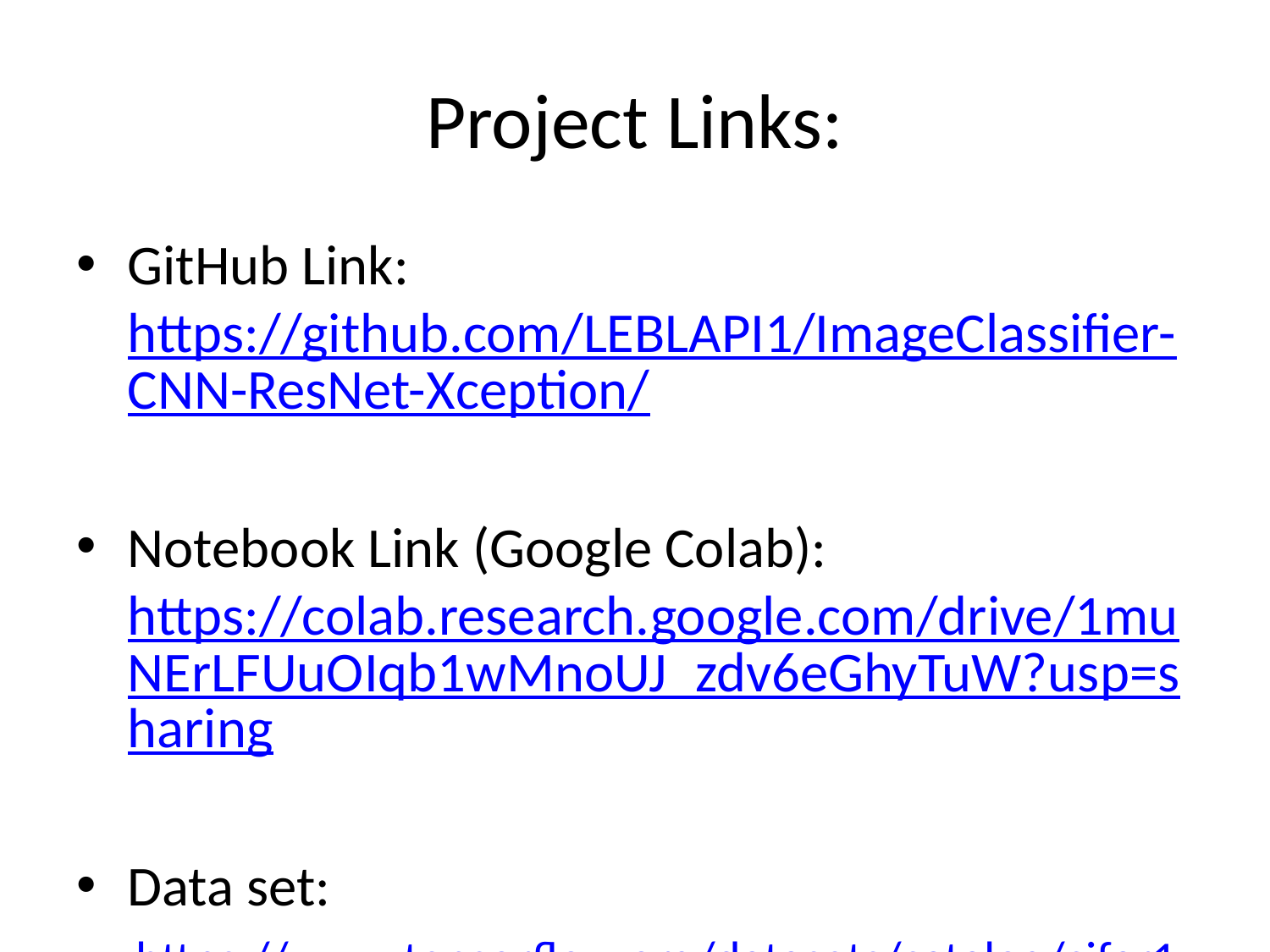

# Project Links:
GitHub Link:  https://github.com/LEBLAPI1/ImageClassifier-CNN-ResNet-Xception/

Notebook Link (Google Colab):  https://colab.research.google.com/drive/1muNErLFUuOIqb1wMnoUJ_zdv6eGhyTuW?usp=sharing

Data set:
https://www.tensorflow.org/datasets/catalog/cifar10